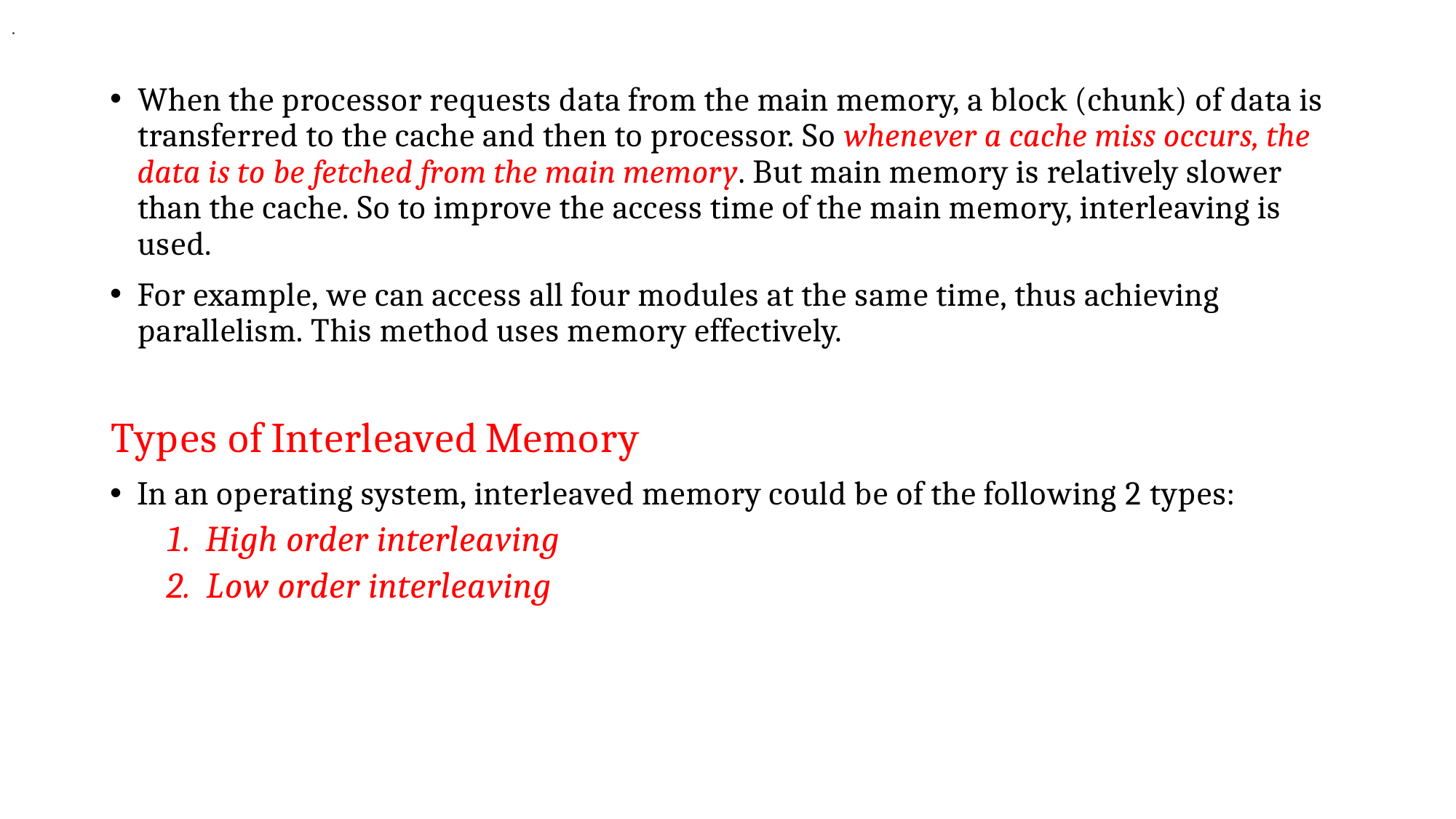

.
When the processor requests data from the main memory, a block (chunk) of data is transferred to the cache and then to processor. So whenever a cache miss occurs, the data is to be fetched from the main memory. But main memory is relatively slower than the cache. So to improve the access time of the main memory, interleaving is used.
For example, we can access all four modules at the same time, thus achieving parallelism. This method uses memory effectively.

Types of Interleaved Memory
In an operating system, interleaved memory could be of the following 2 types:
High order interleaving
Low order interleaving